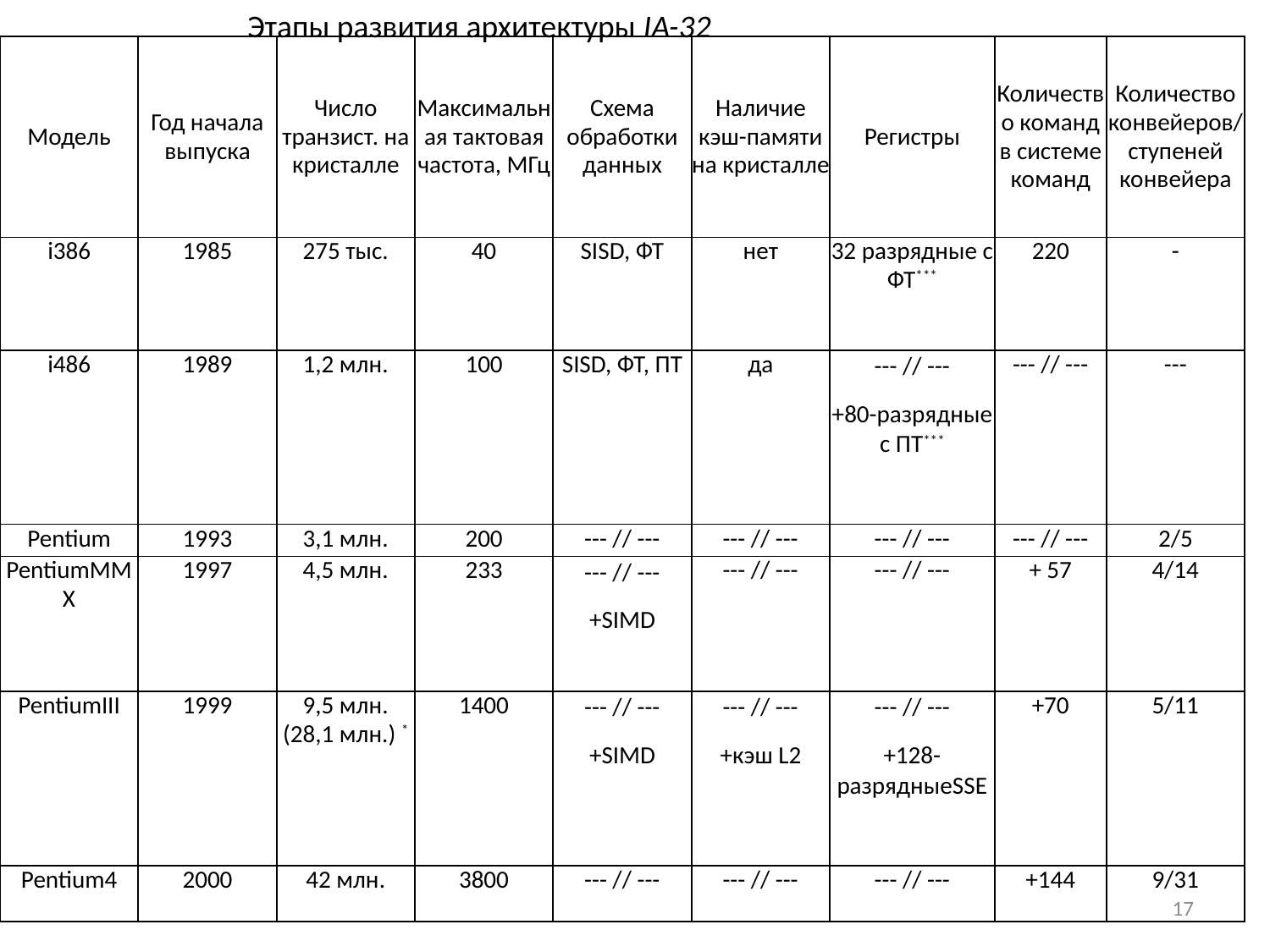

Этапы развития архитектуры IA-32
| Модель | Год начала выпуска | Число транзист. на кристалле | Максимальная тактовая частота, МГц | Схема обработки данных | Наличие кэш-памяти на кристалле | Регистры | Количество команд в системе команд | Количество конвейеров/ступеней конвейера |
| --- | --- | --- | --- | --- | --- | --- | --- | --- |
| i386 | 1985 | 275 тыс. | 40 | SISD, ФТ | нет | 32 разрядные с ФТ\*\*\* | 220 | - |
| i486 | 1989 | 1,2 млн. | 100 | SISD, ФТ, ПТ | да | --- // --- +80-разрядные с ПТ\*\*\* | --- // --- | --- |
| Pentium | 1993 | 3,1 млн. | 200 | --- // --- | --- // --- | --- // --- | --- // --- | 2/5 |
| PentiumMMX | 1997 | 4,5 млн. | 233 | --- // --- +SIMD | --- // --- | --- // --- | + 57 | 4/14 |
| PentiumIII | 1999 | 9,5 млн. (28,1 млн.) \* | 1400 | --- // --- +SIMD | --- // --- +кэш L2 | --- // --- +128-разрядныеSSE | +70 | 5/11 |
| Pentium4 | 2000 | 42 млн. | 3800 | --- // --- | --- // --- | --- // --- | +144 | 9/31 |
17